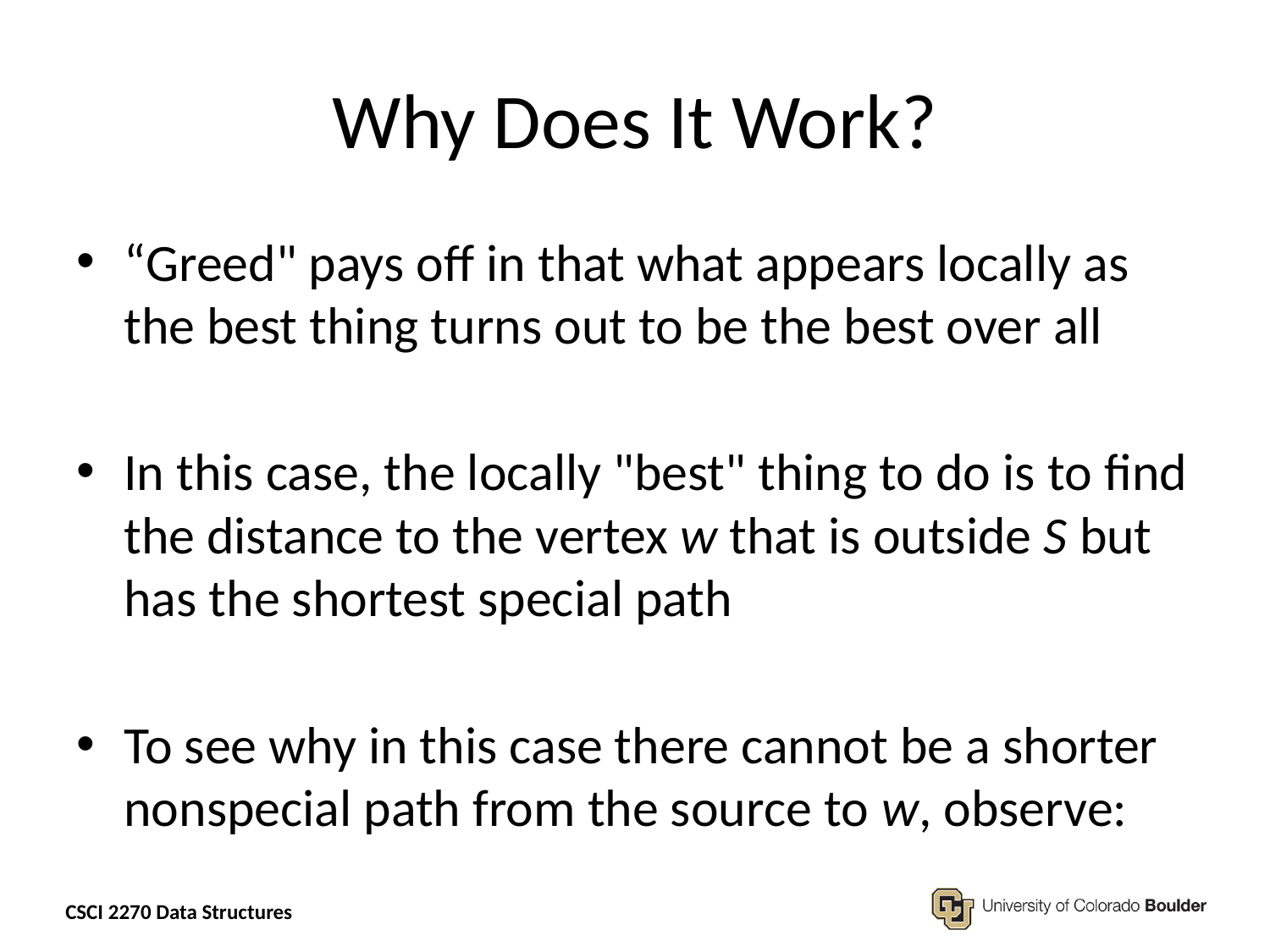

# Why Does It Work?
“Greed" pays off in that what appears locally as the best thing turns out to be the best over all

In this case, the locally "best" thing to do is to find the distance to the vertex w that is outside S but has the shortest special path

To see why in this case there cannot be a shorter nonspecial path from the source to w, observe: